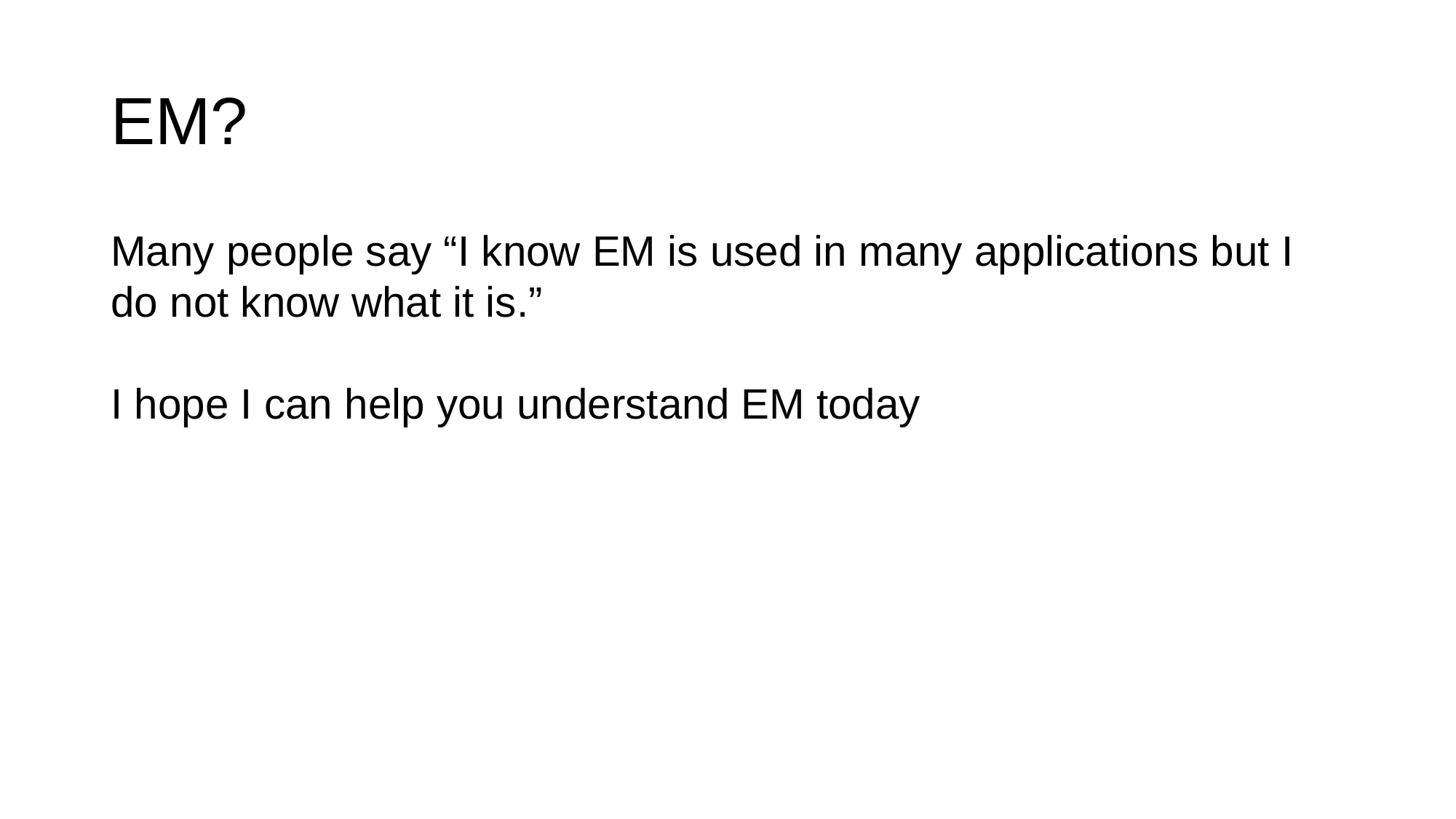

# EM?
Many people say “I know EM is used in many applications but I do not know what it is.”

I hope I can help you understand EM today